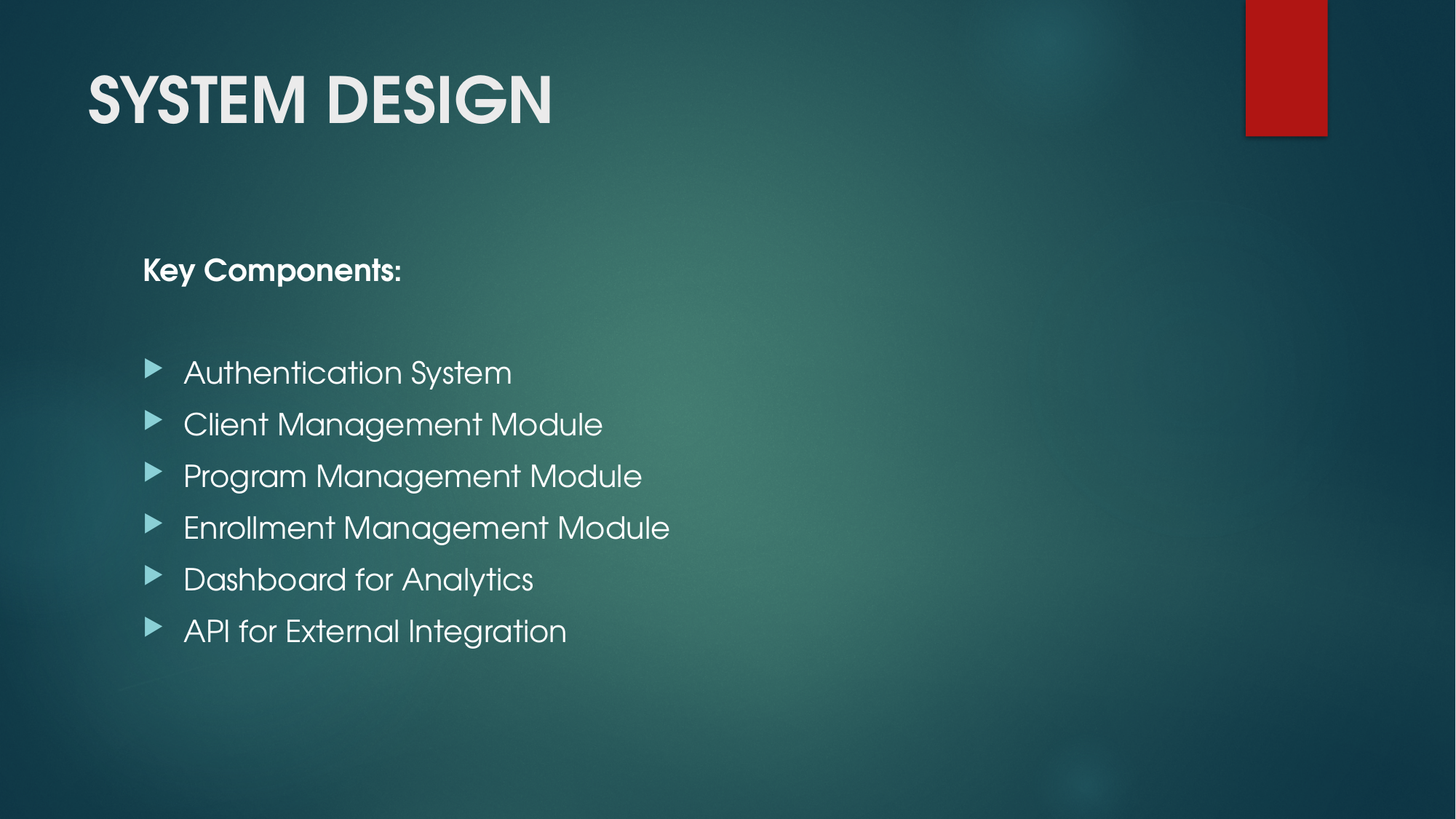

# SYSTEM DESIGN
Key Components:

Authentication System
Client Management Module
Program Management Module
Enrollment Management Module
Dashboard for Analytics
API for External Integration